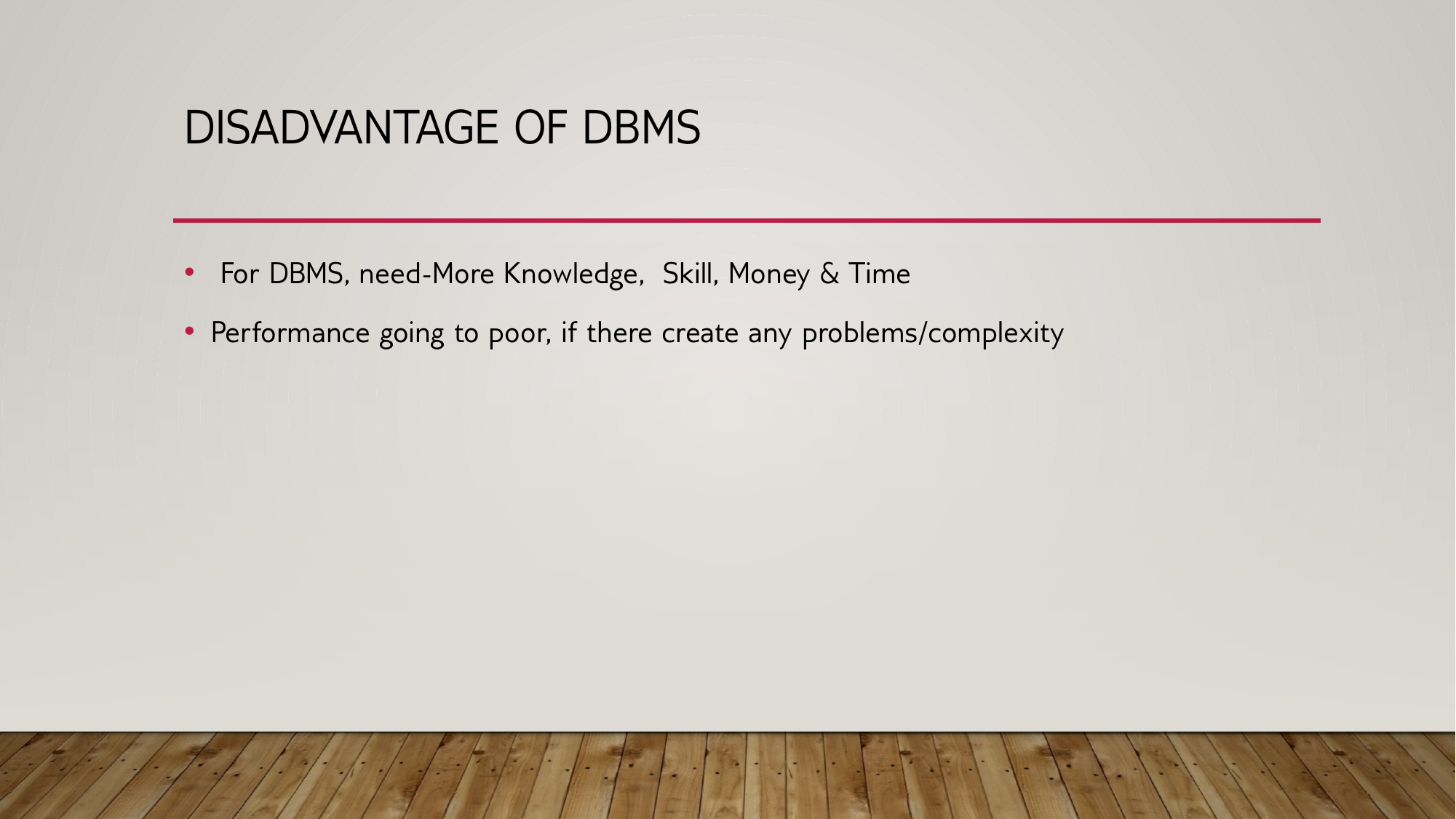

# Disadvantage of dbms
 For DBMS, need-More Knowledge,  Skill, Money & Time
Performance going to poor, if there create any problems/complexity